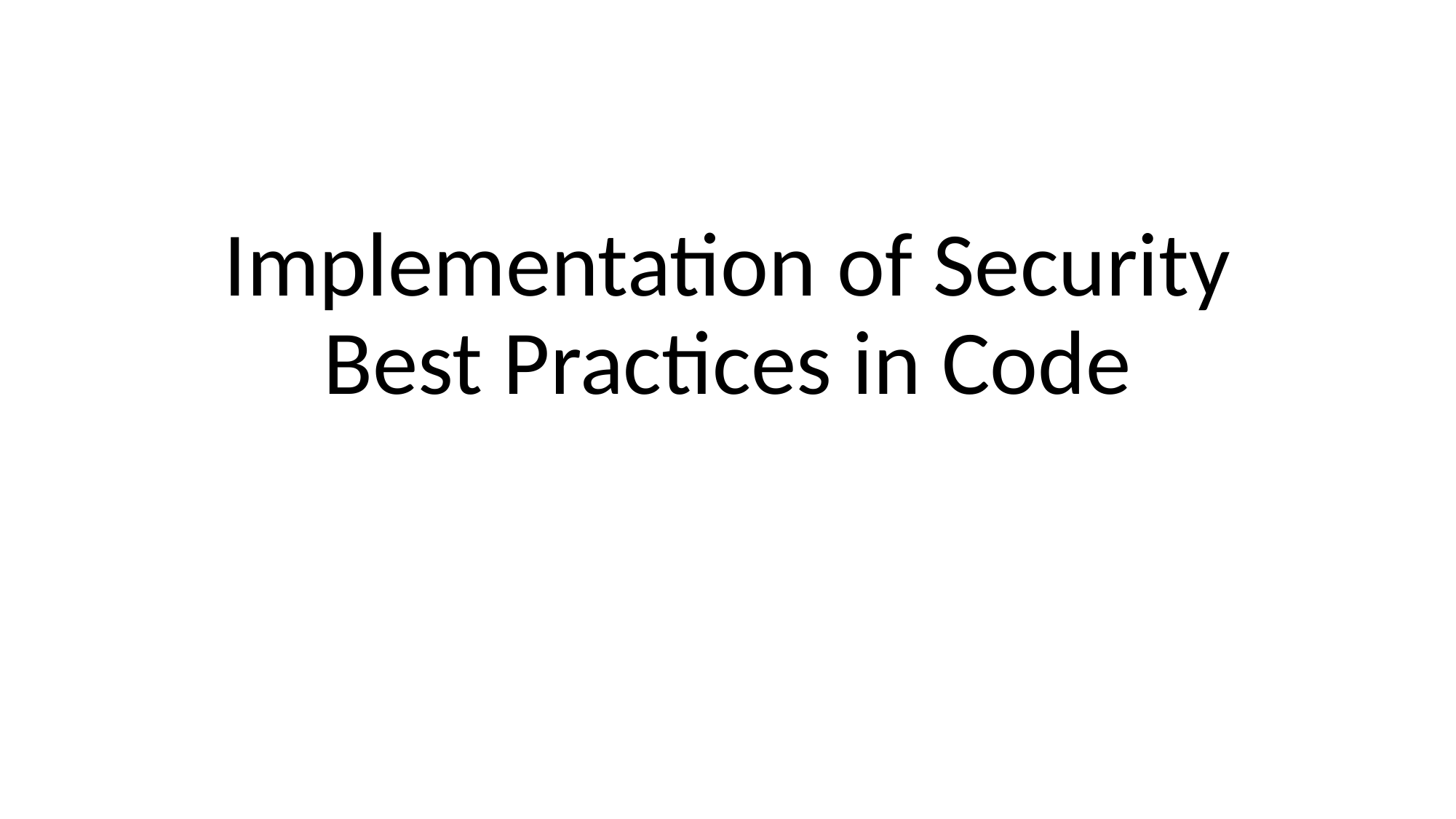

# Implementation of Security Best Practices in Code